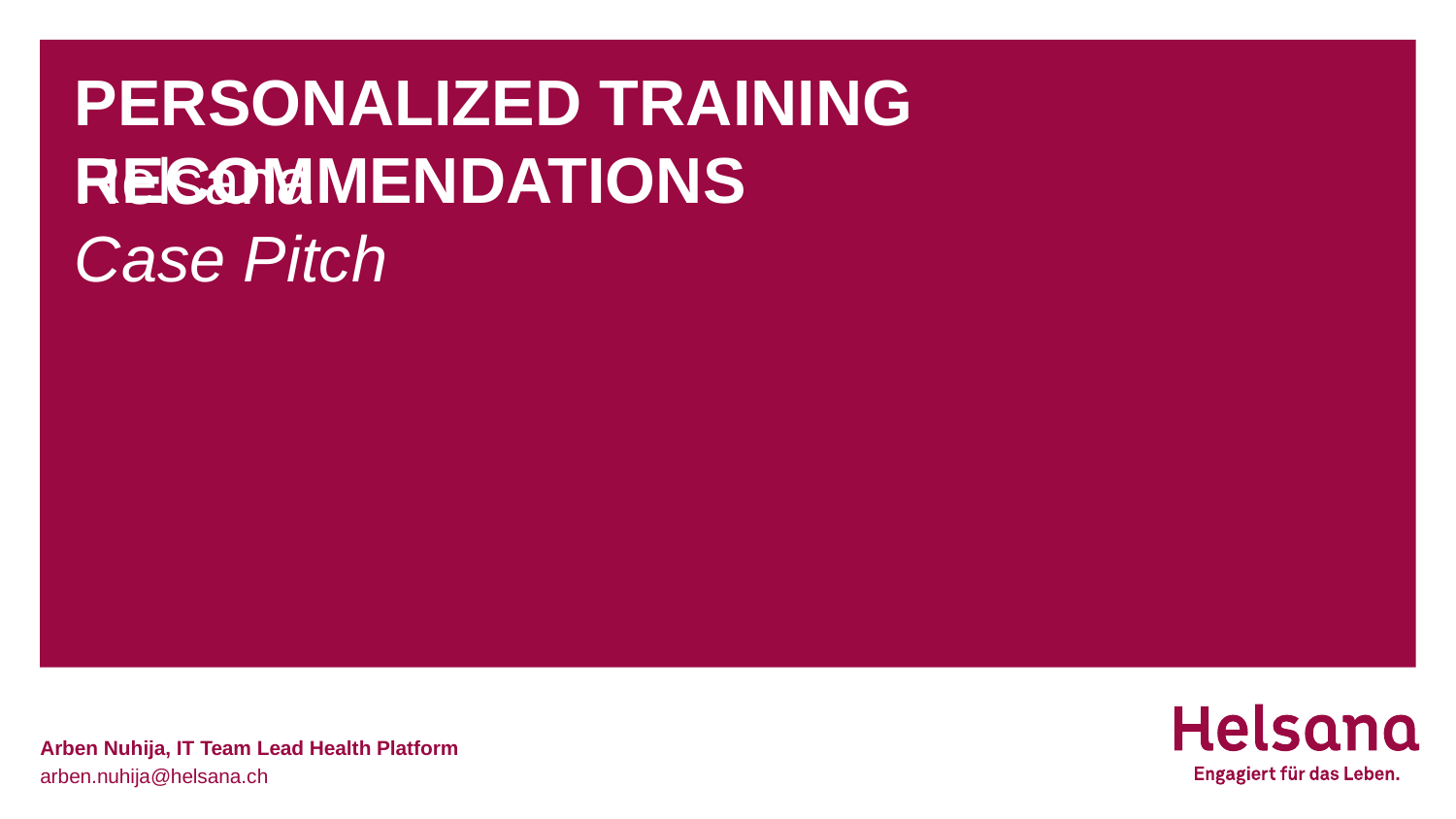

# Personalized training recommendations
Helsana
Case Pitch
Arben Nuhija, IT Team Lead Health Platform
arben.nuhija@helsana.ch